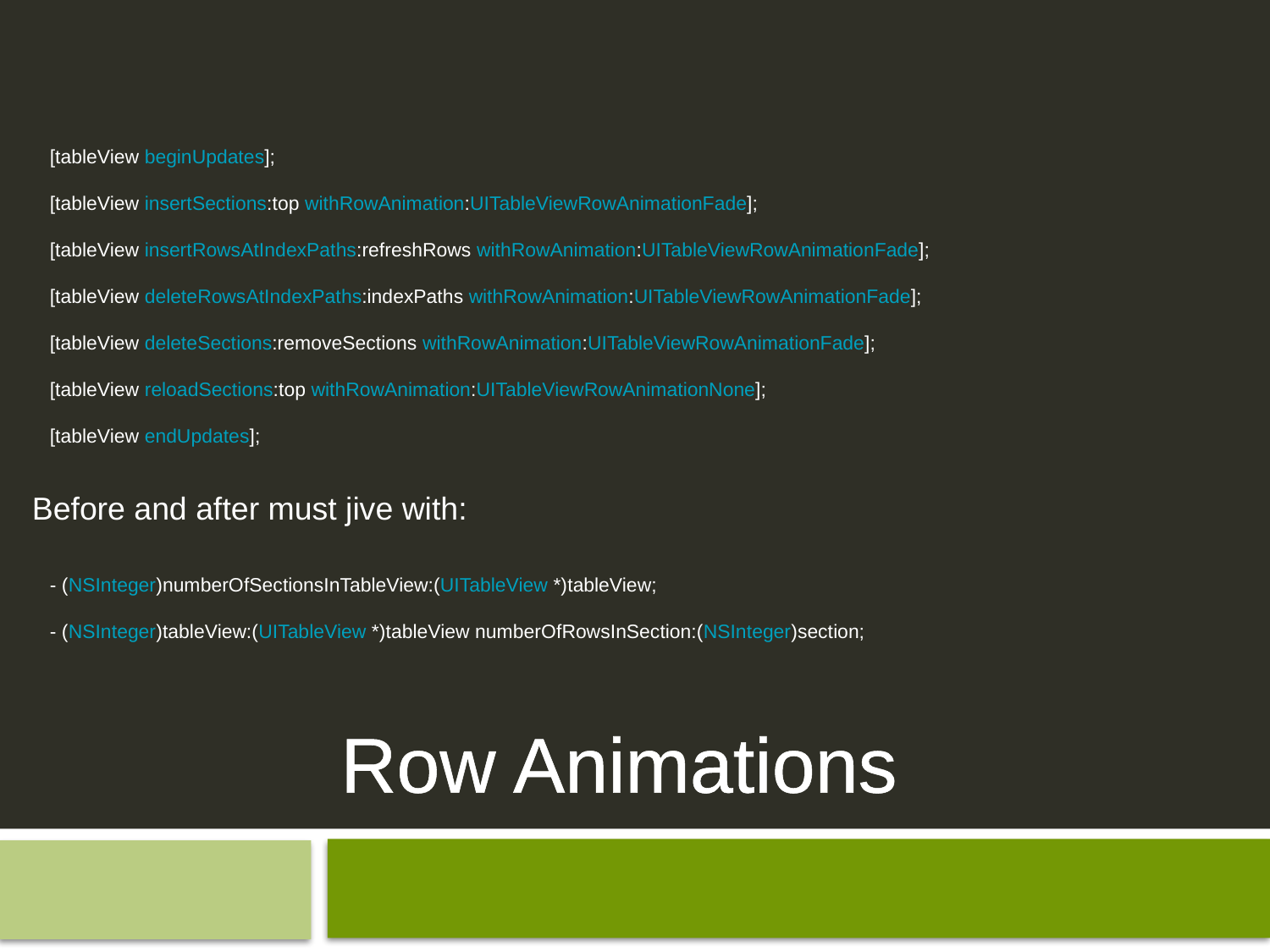

[tableView beginUpdates];

[tableView insertSections:top withRowAnimation:UITableViewRowAnimationFade];

[tableView insertRowsAtIndexPaths:refreshRows withRowAnimation:UITableViewRowAnimationFade];

[tableView deleteRowsAtIndexPaths:indexPaths withRowAnimation:UITableViewRowAnimationFade];

[tableView deleteSections:removeSections withRowAnimation:UITableViewRowAnimationFade];

[tableView reloadSections:top withRowAnimation:UITableViewRowAnimationNone];

[tableView endUpdates];
Before and after must jive with:
# Row Animations
- (NSInteger)numberOfSectionsInTableView:(UITableView *)tableView;

- (NSInteger)tableView:(UITableView *)tableView numberOfRowsInSection:(NSInteger)section;